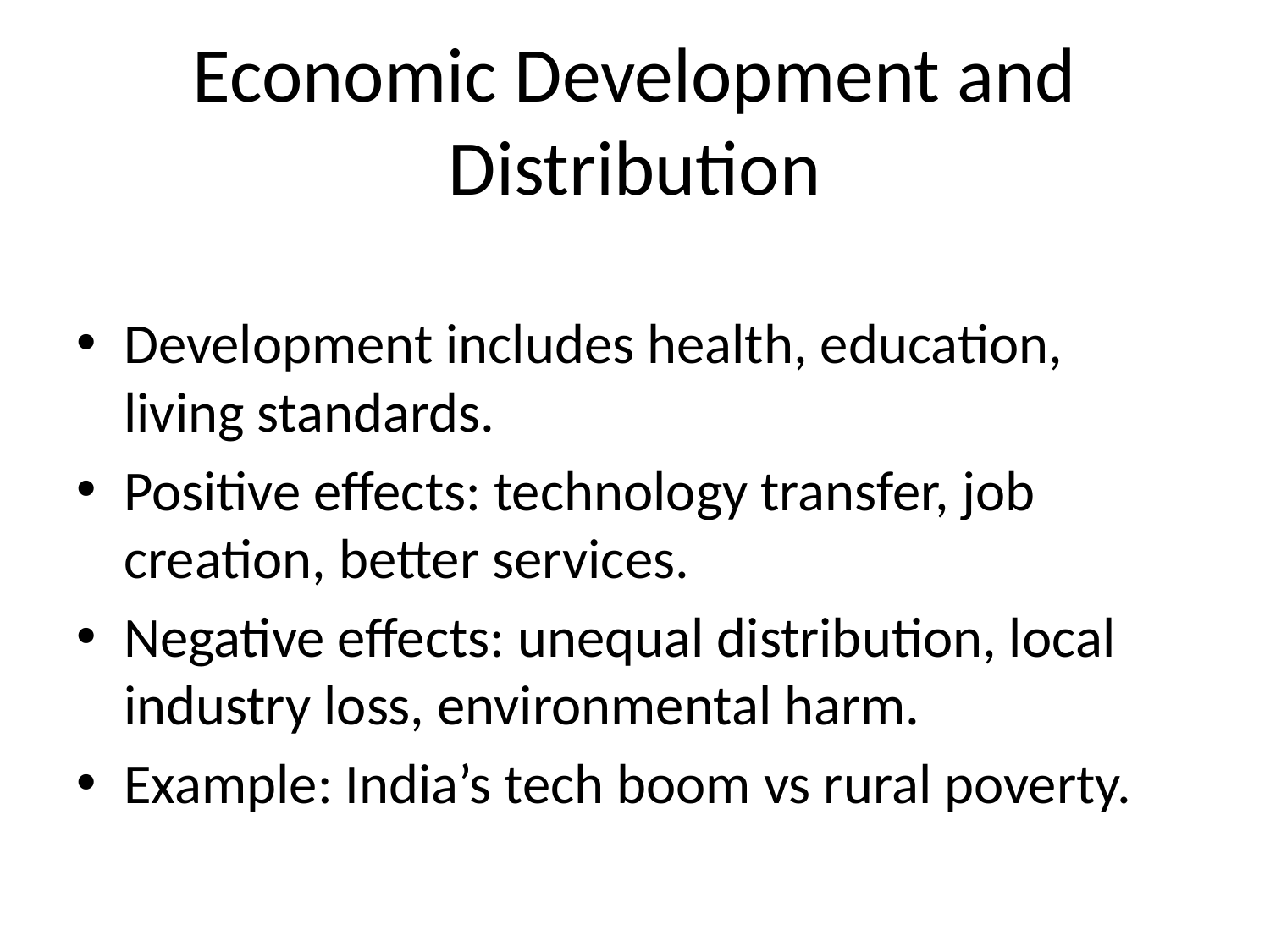

# Economic Development and Distribution

Development includes health, education, living standards.
Positive effects: technology transfer, job creation, better services.
Negative effects: unequal distribution, local industry loss, environmental harm.
Example: India’s tech boom vs rural poverty.